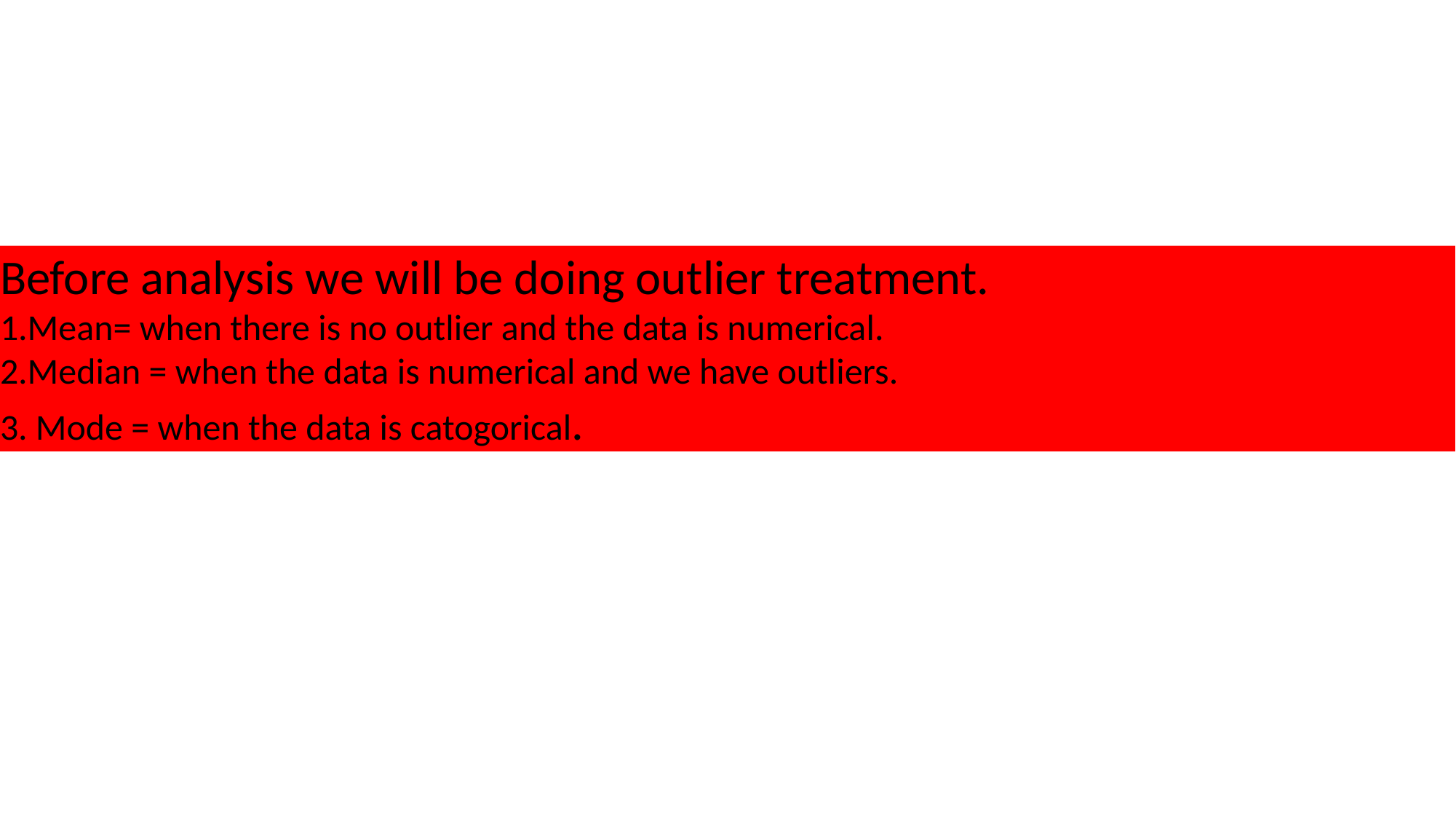

# Before analysis we will be doing outlier treatment. 1.Mean= when there is no outlier and the data is numerical. 2.Median = when the data is numerical and we have outliers. 3. Mode = when the data is catogorical.